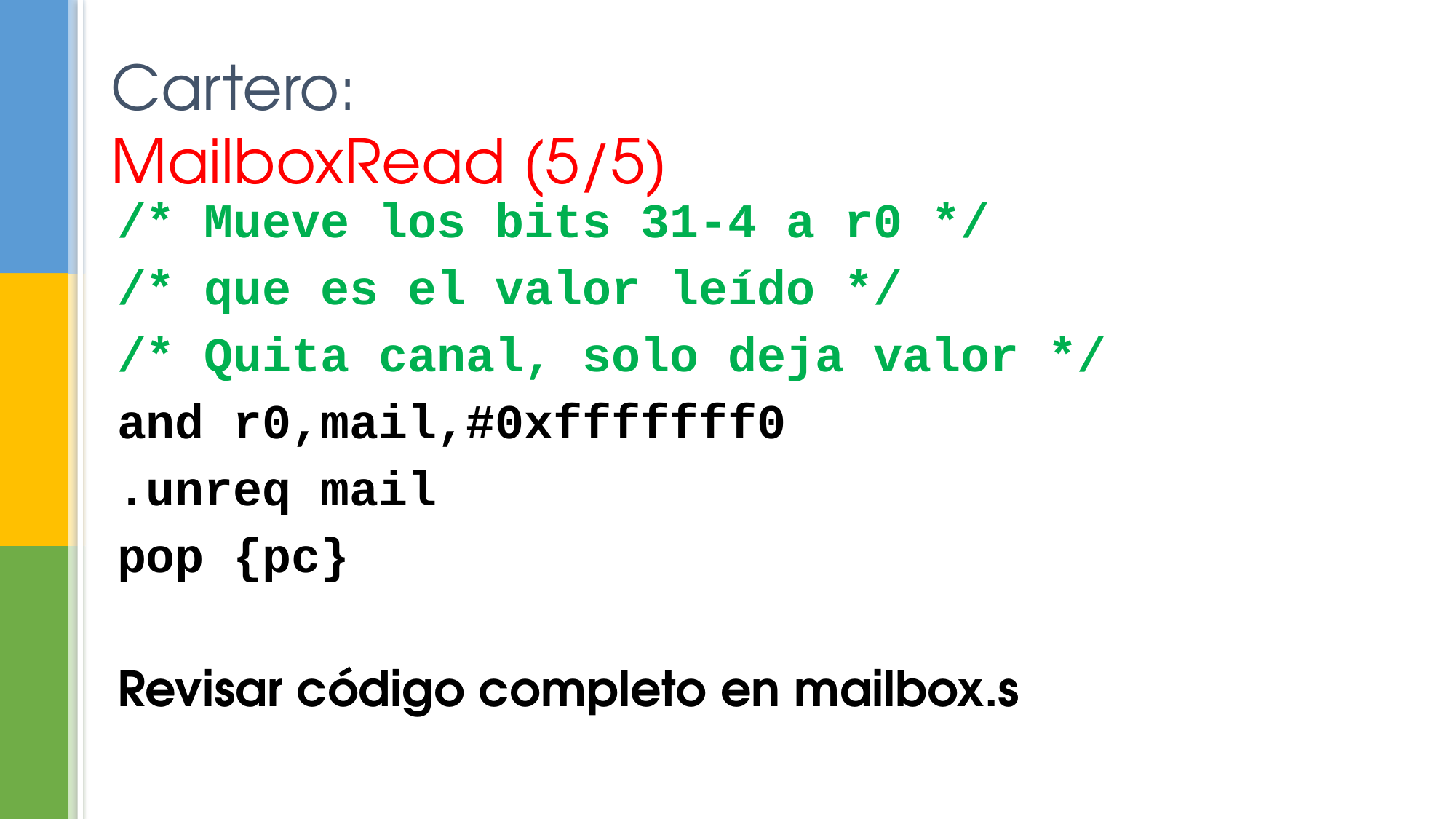

# Cartero: MailboxRead (5/5)
/* Mueve los bits 31-4 a r0 */
/* que es el valor leído */
/* Quita canal, solo deja valor */
and r0,mail,#0xfffffff0
.unreq mail
pop {pc}

Revisar código completo en mailbox.s